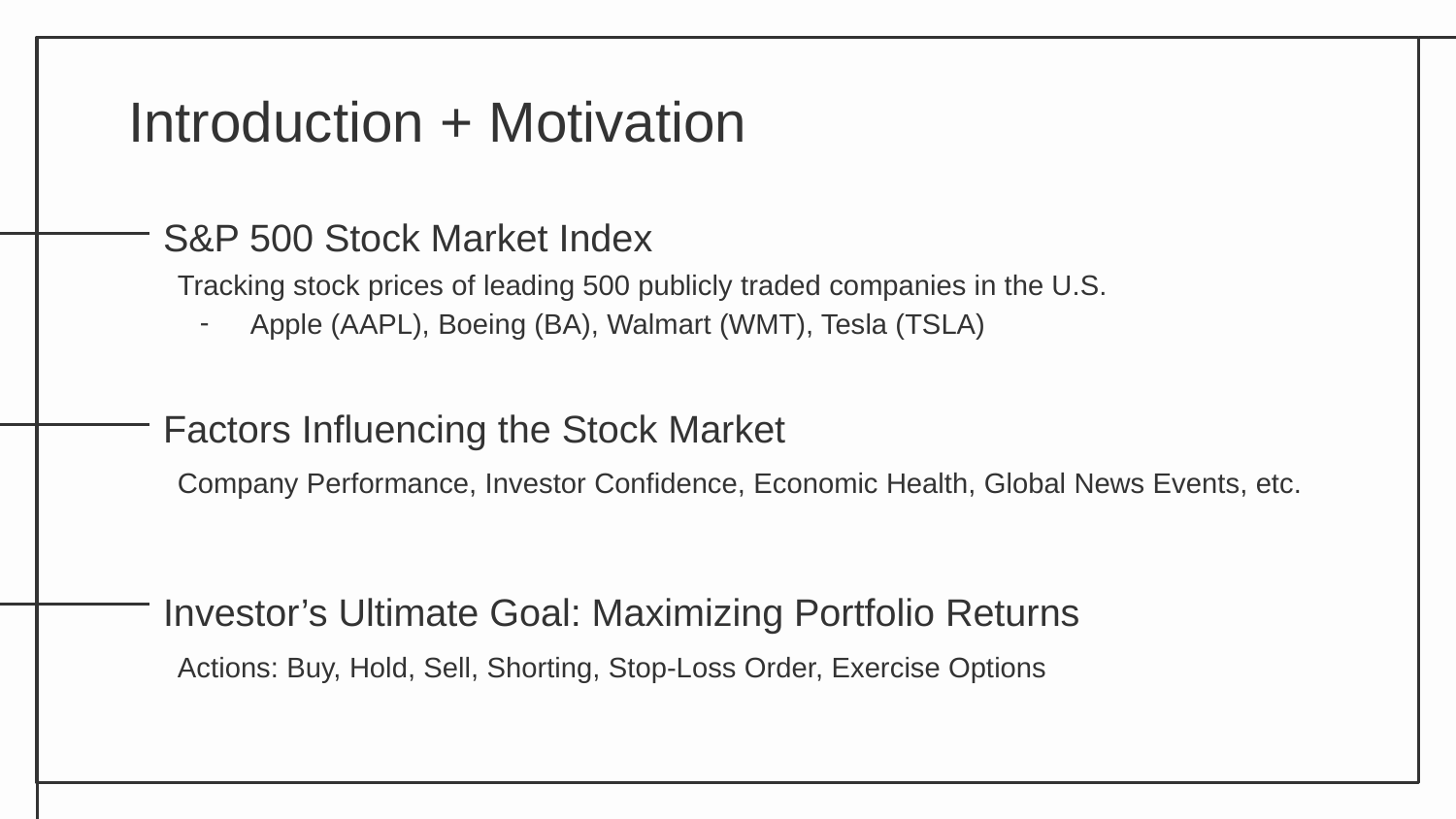

# Introduction + Motivation
S&P 500 Stock Market Index
Tracking stock prices of leading 500 publicly traded companies in the U.S.
Apple (AAPL), Boeing (BA), Walmart (WMT), Tesla (TSLA)
Factors Influencing the Stock Market
Company Performance, Investor Confidence, Economic Health, Global News Events, etc.
Investor’s Ultimate Goal: Maximizing Portfolio Returns
Actions: Buy, Hold, Sell, Shorting, Stop-Loss Order, Exercise Options